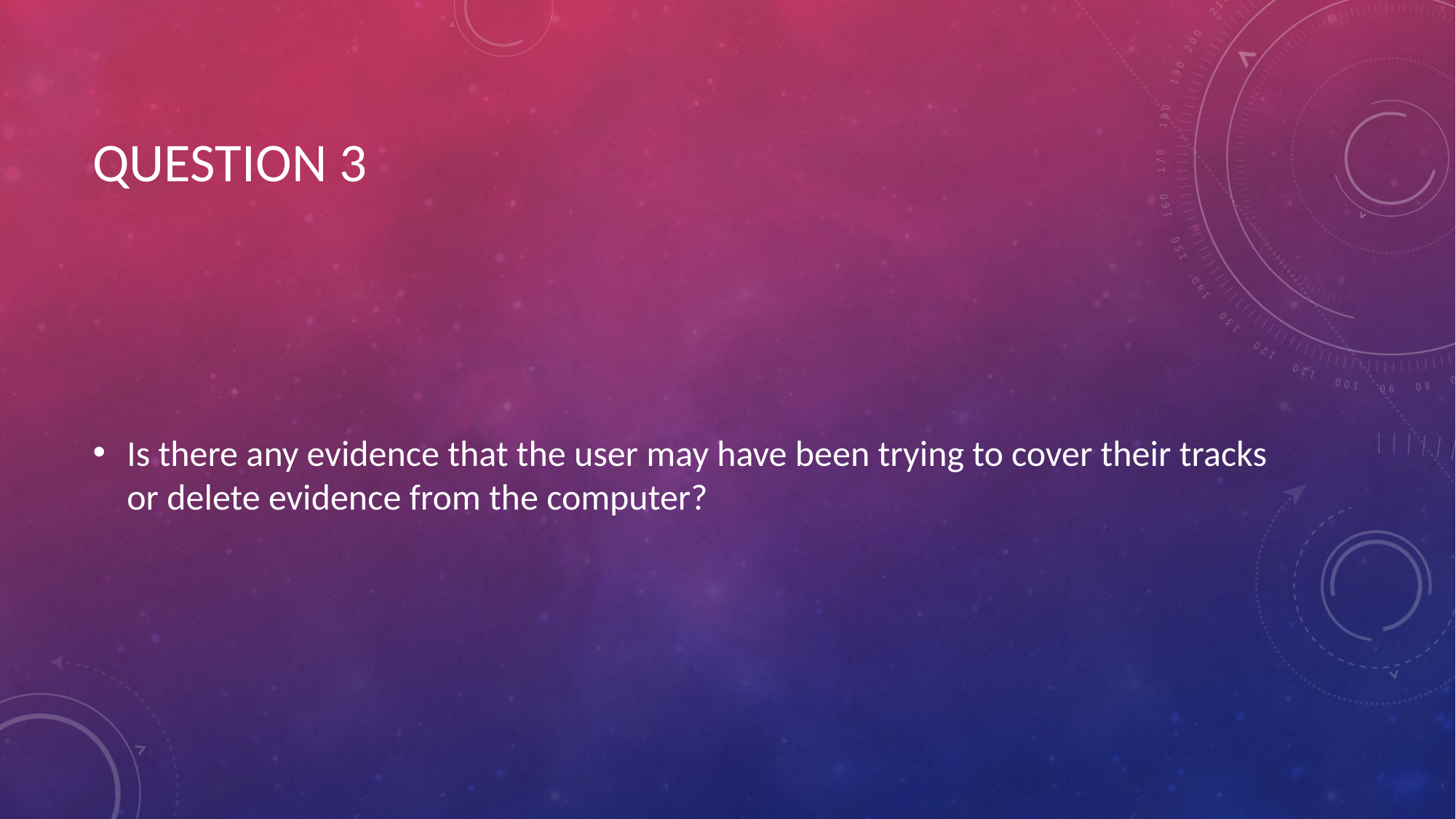

# Question 3
Is there any evidence that the user may have been trying to cover their tracks or delete evidence from the computer?